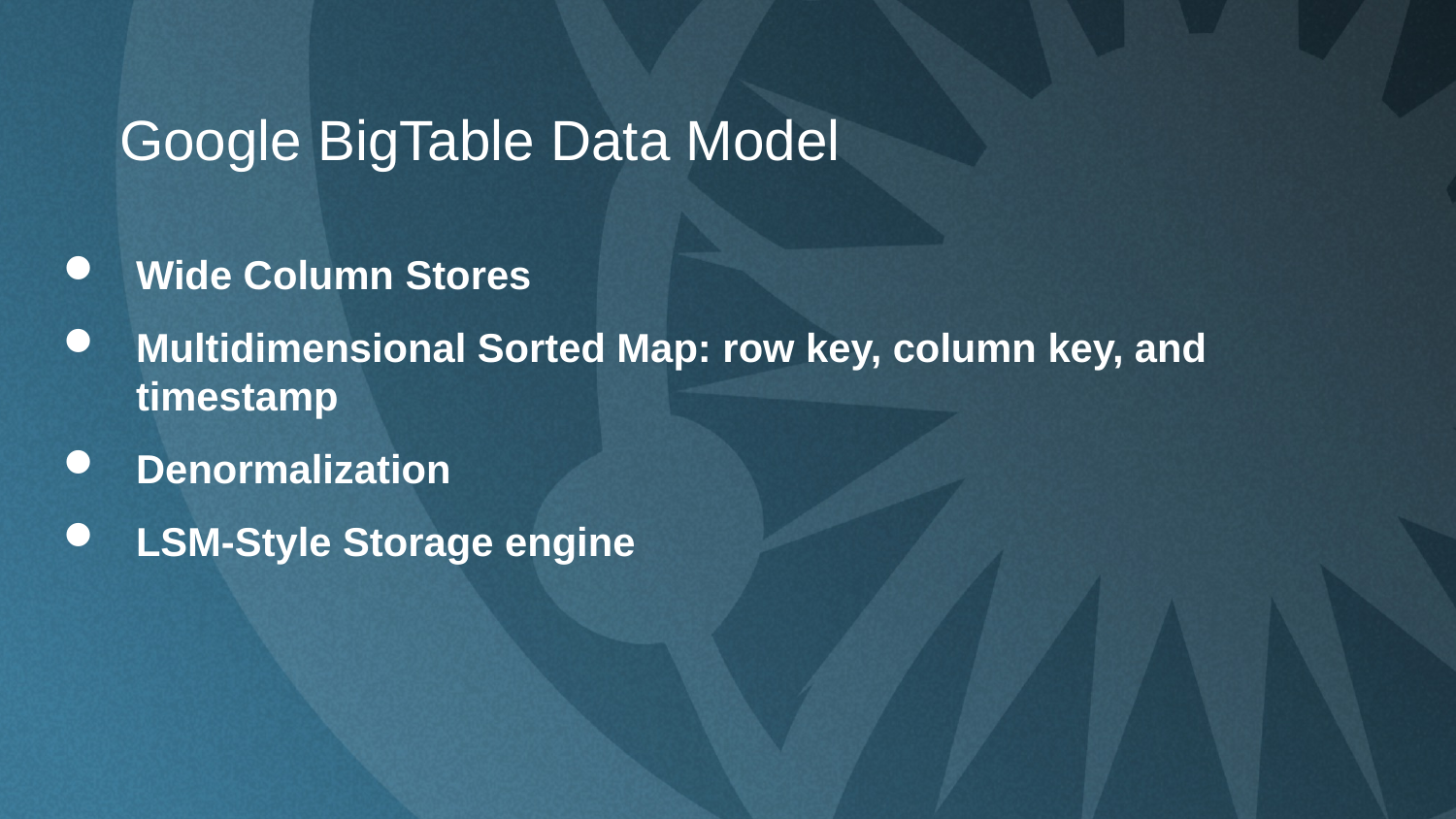

Google BigTable Data Model

Wide Column Stores
Multidimensional Sorted Map: row key, column key, and  timestamp
Denormalization
LSM-Style Storage engine

3